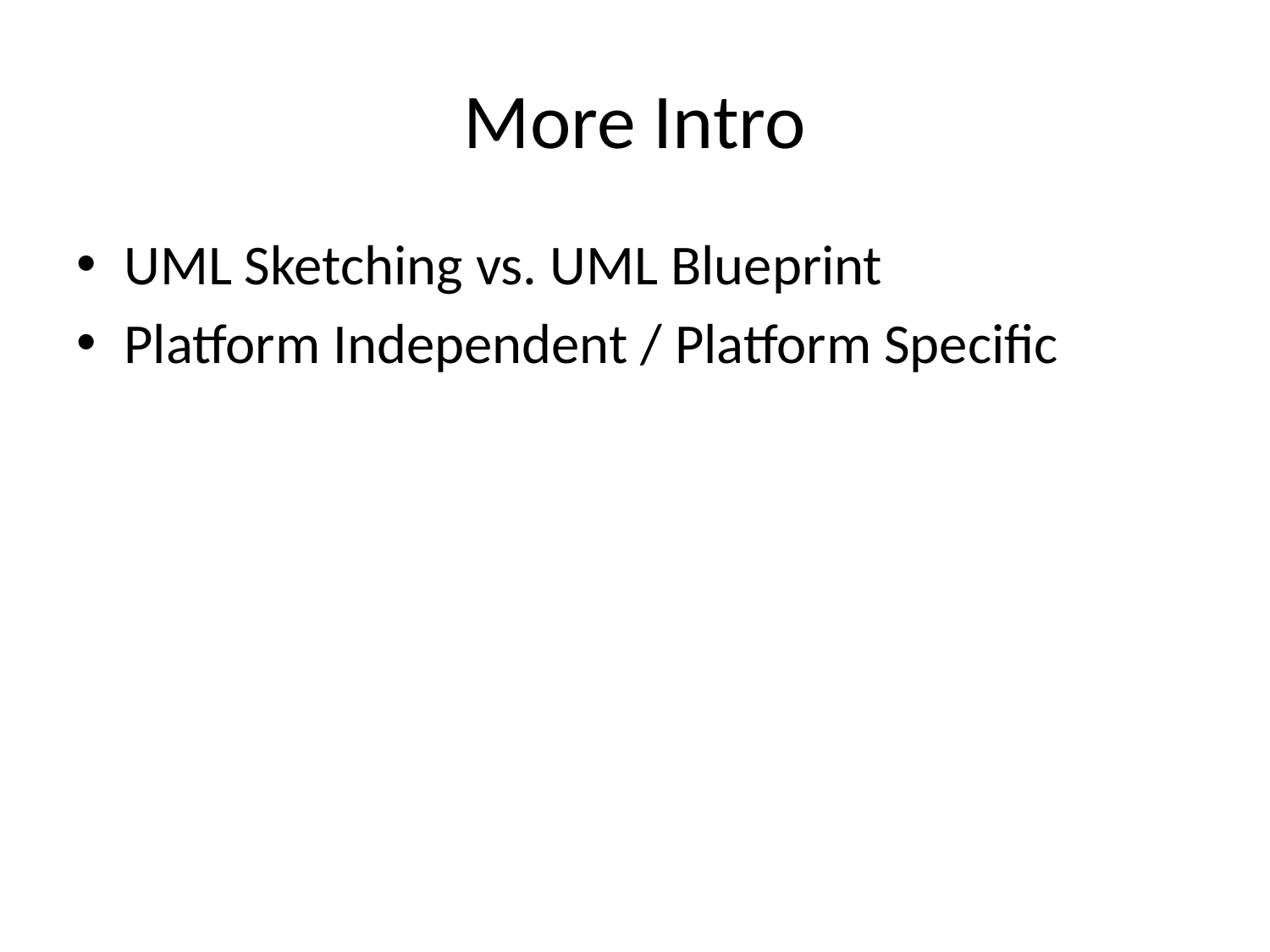

# More Intro
UML Sketching vs. UML Blueprint
Platform Independent / Platform Specific